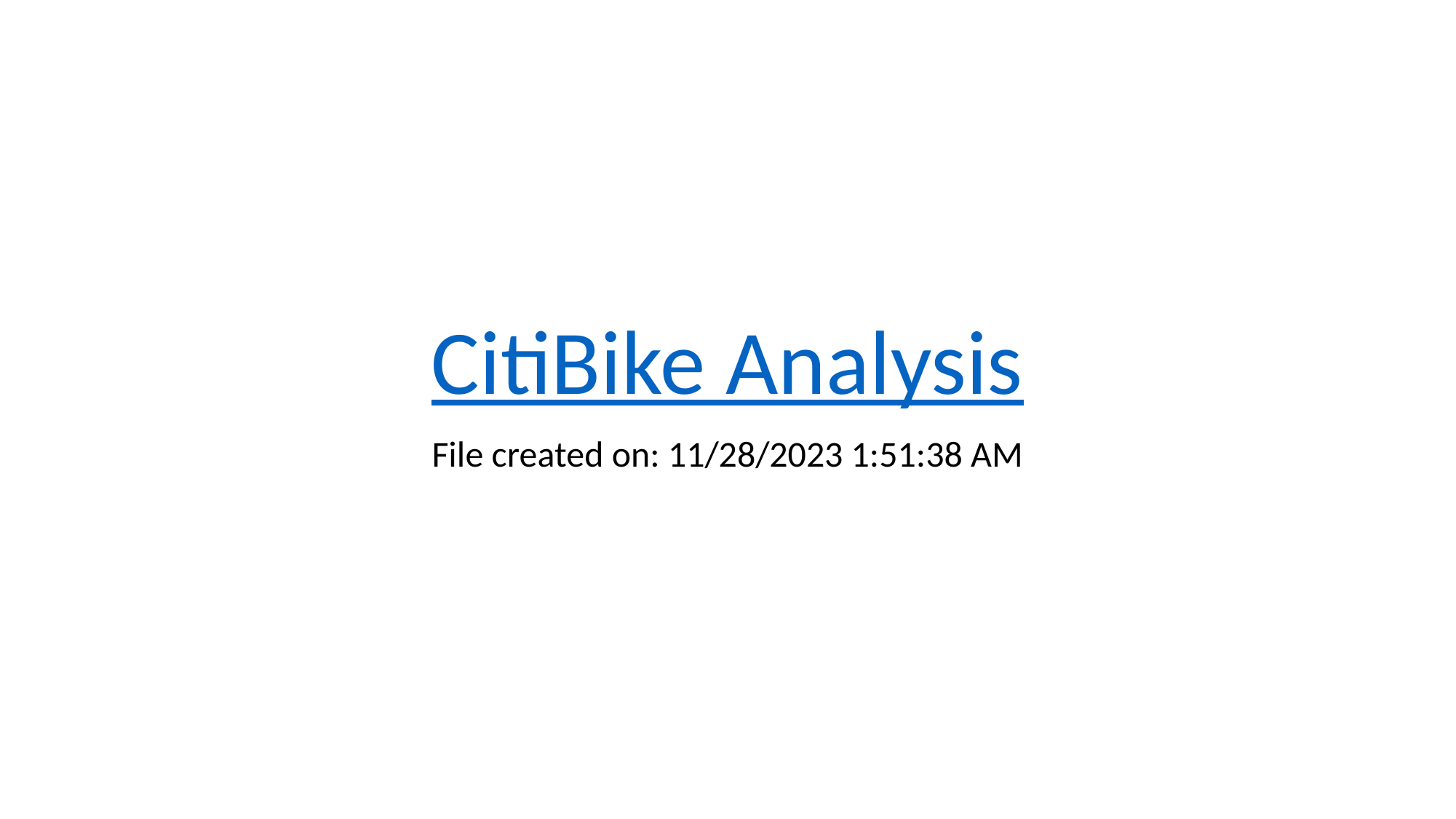

# CitiBike Analysis
File created on: 11/28/2023 1:51:38 AM